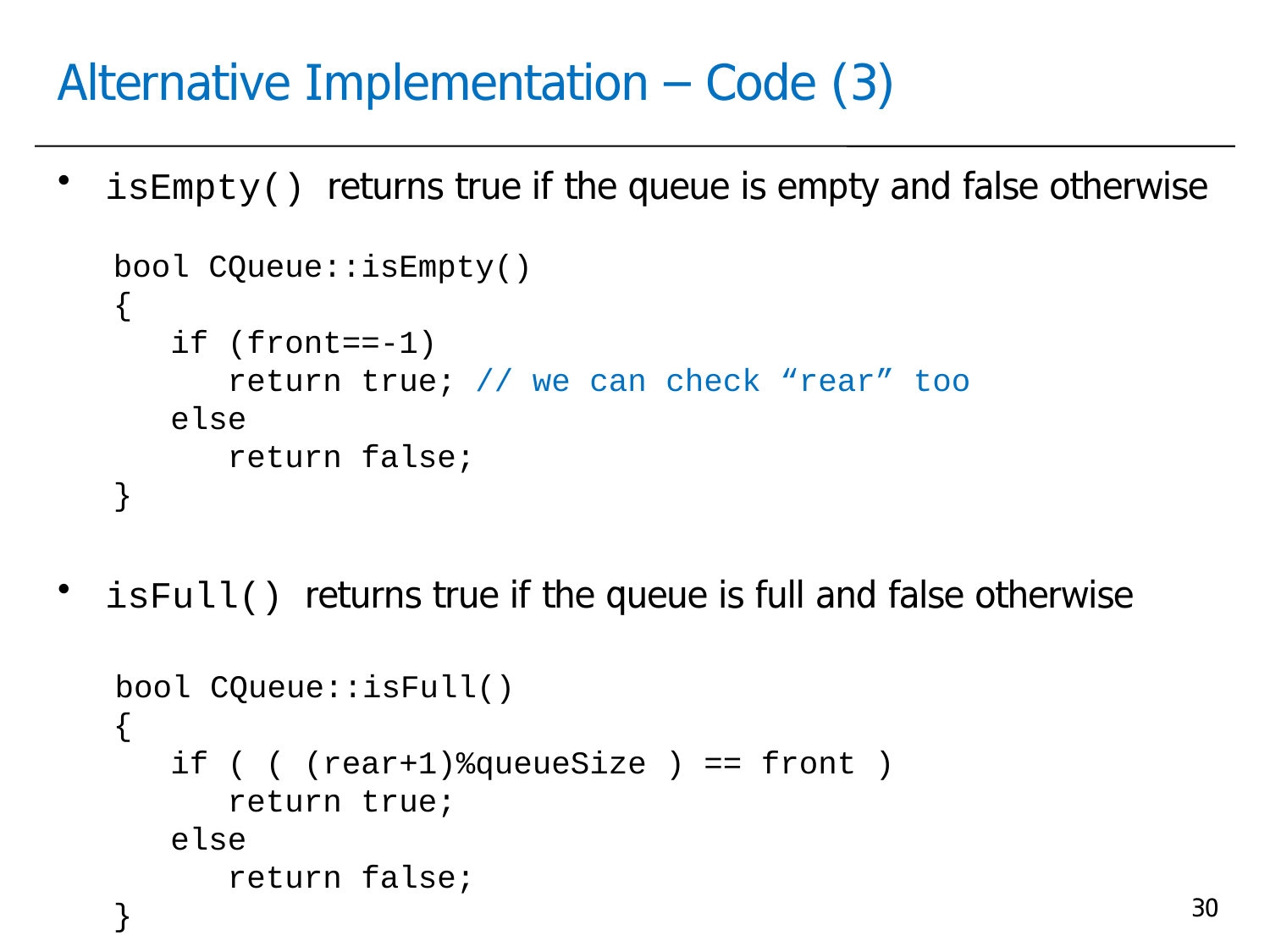

# Alternative Implementation – Code (3)
isEmpty() returns true if the queue is empty and false otherwise

bool CQueue::isEmpty()
{
   if (front==-1)
      return true; // we can check “rear” too
   else
      return false;
}

isFull() returns true if the queue is full and false otherwise

   bool CQueue::isFull()
{
   if ( ( (rear+1)%queueSize ) == front )
      return true;
   else
      return false;
}

30